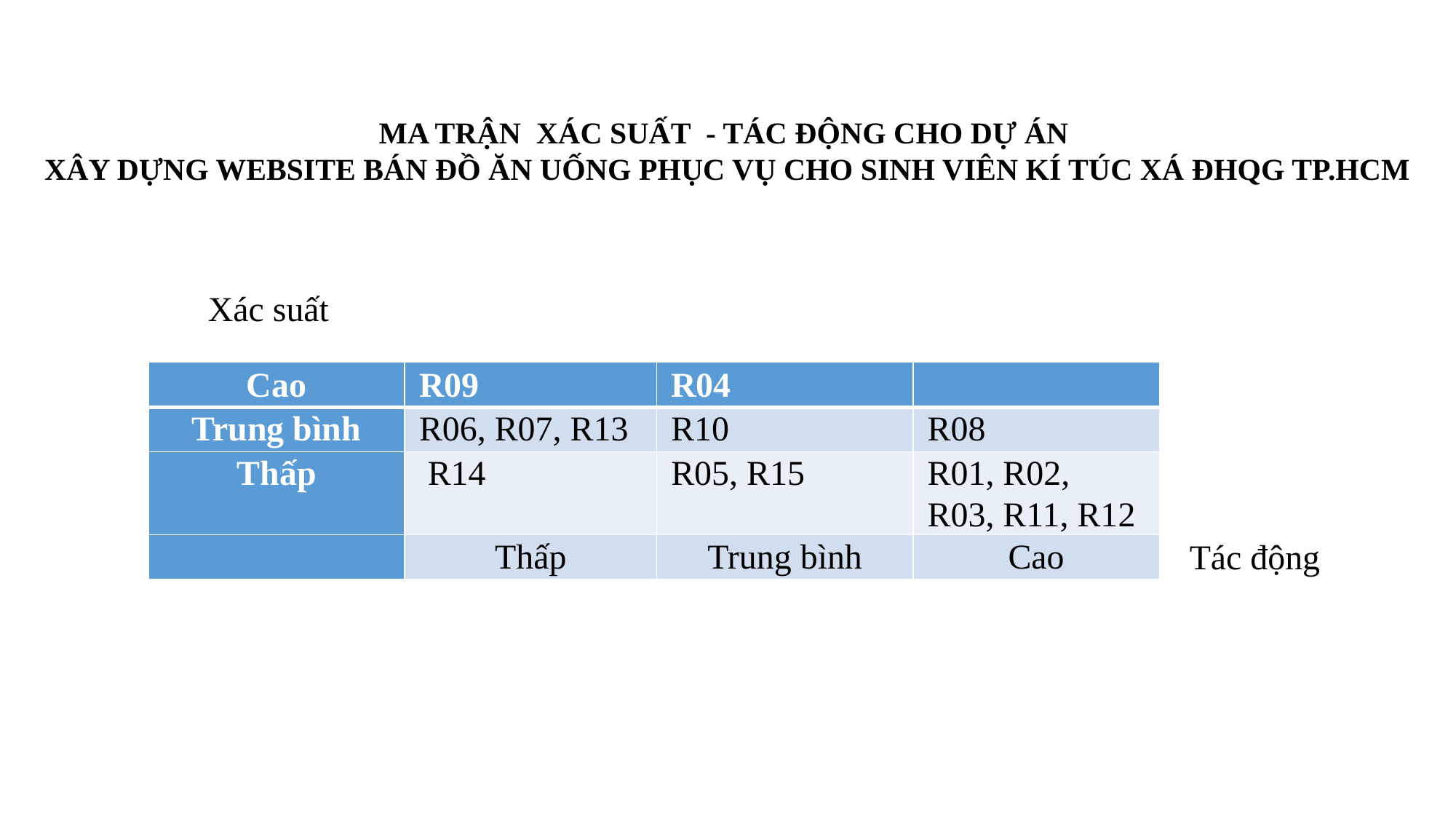

MA TRẬN  XÁC SUẤT  - TÁC ĐỘNG CHO DỰ ÁN
XÂY DỰNG WEBSITE BÁN ĐỒ ĂN UỐNG PHỤC VỤ CHO SINH VIÊN KÍ TÚC XÁ ĐHQG TP.HCM
Xác suất
| Cao | R09 | R04 |  |
| --- | --- | --- | --- |
| Trung bình | R06, R07, R13 | R10 | R08 |
| Thấp | R14 | R05, R15 | R01, R02, R03, R11, R12 |
|  | Thấp | Trung bình | Cao |
Tác động